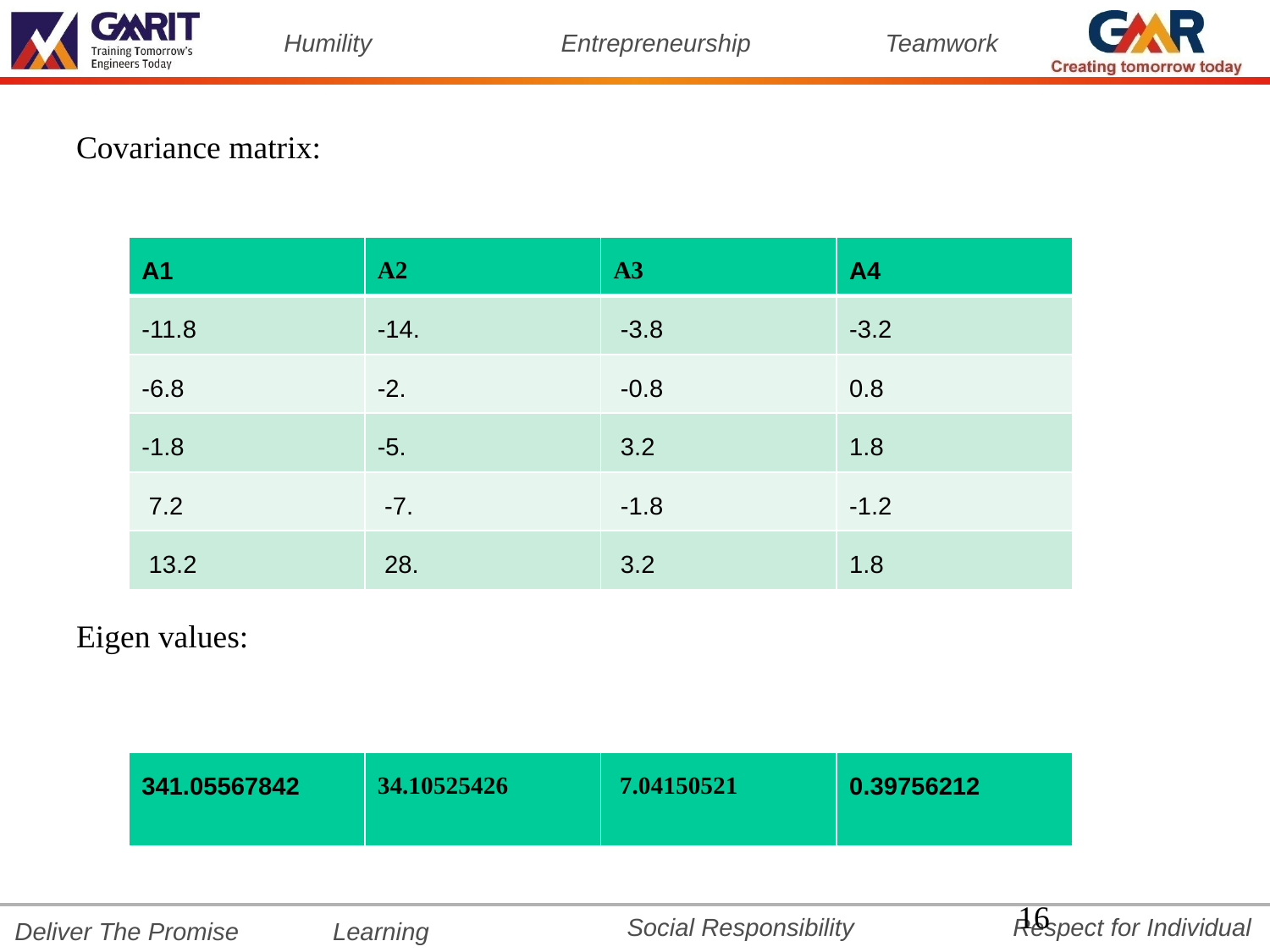

Covariance matrix:

Eigen values:

| A1 | A2 | A3 | A4 |
| --- | --- | --- | --- |
| -11.8 | -14. | -3.8 | -3.2 |
| -6.8 | -2. | -0.8 | 0.8 |
| -1.8 | -5. | 3.2 | 1.8 |
| 7.2 | -7. | -1.8 | -1.2 |
| 13.2 | 28. | 3.2 | 1.8 |
| 341.05567842 | 34.10525426 | 7.04150521 | 0.39756212 |
| --- | --- | --- | --- |
16